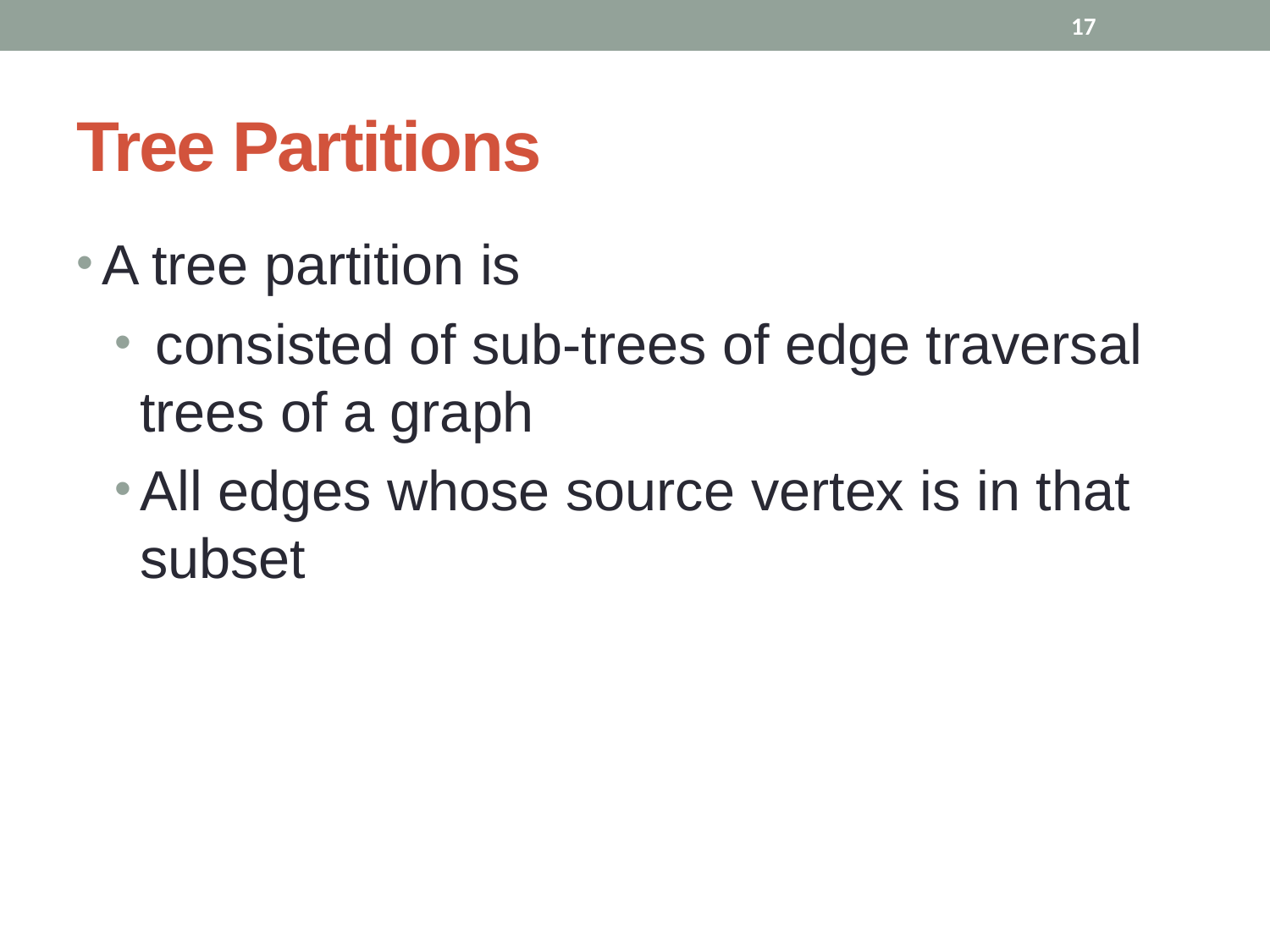

17
# Tree Partitions
A tree partition is
 consisted of sub-trees of edge traversal trees of a graph
All edges whose source vertex is in that subset